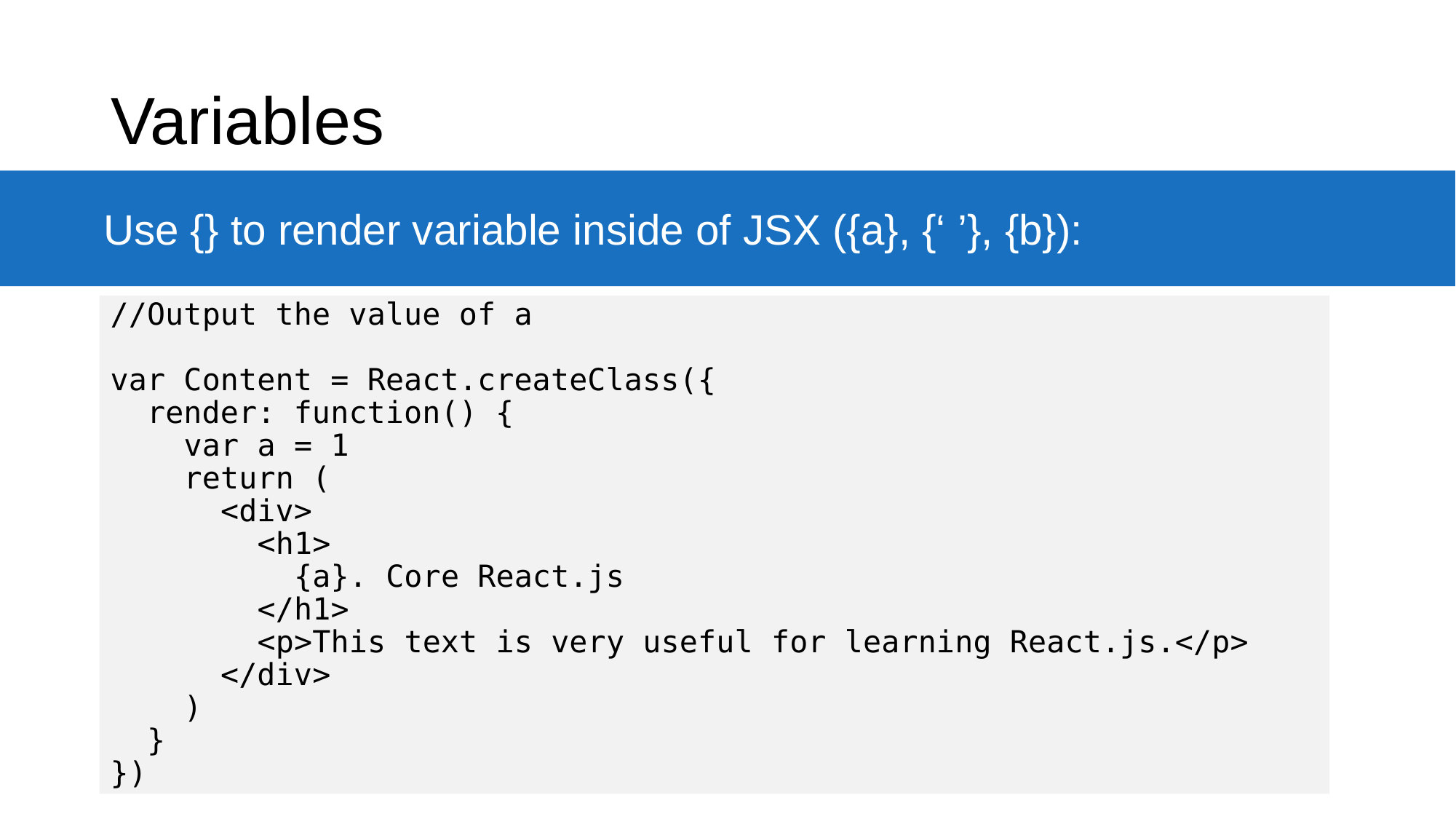

# Variables

Use {} to render variable inside of JSX ({a}, {‘ ’}, {b}):
//Output the value of a

var Content = React.createClass({
  render: function() {
    var a = 1
    return (
      <div>
        <h1>
          {a}. Core React.js
        </h1>
        <p>This text is very useful for learning React.js.</p>
      </div>
    )
  }
})